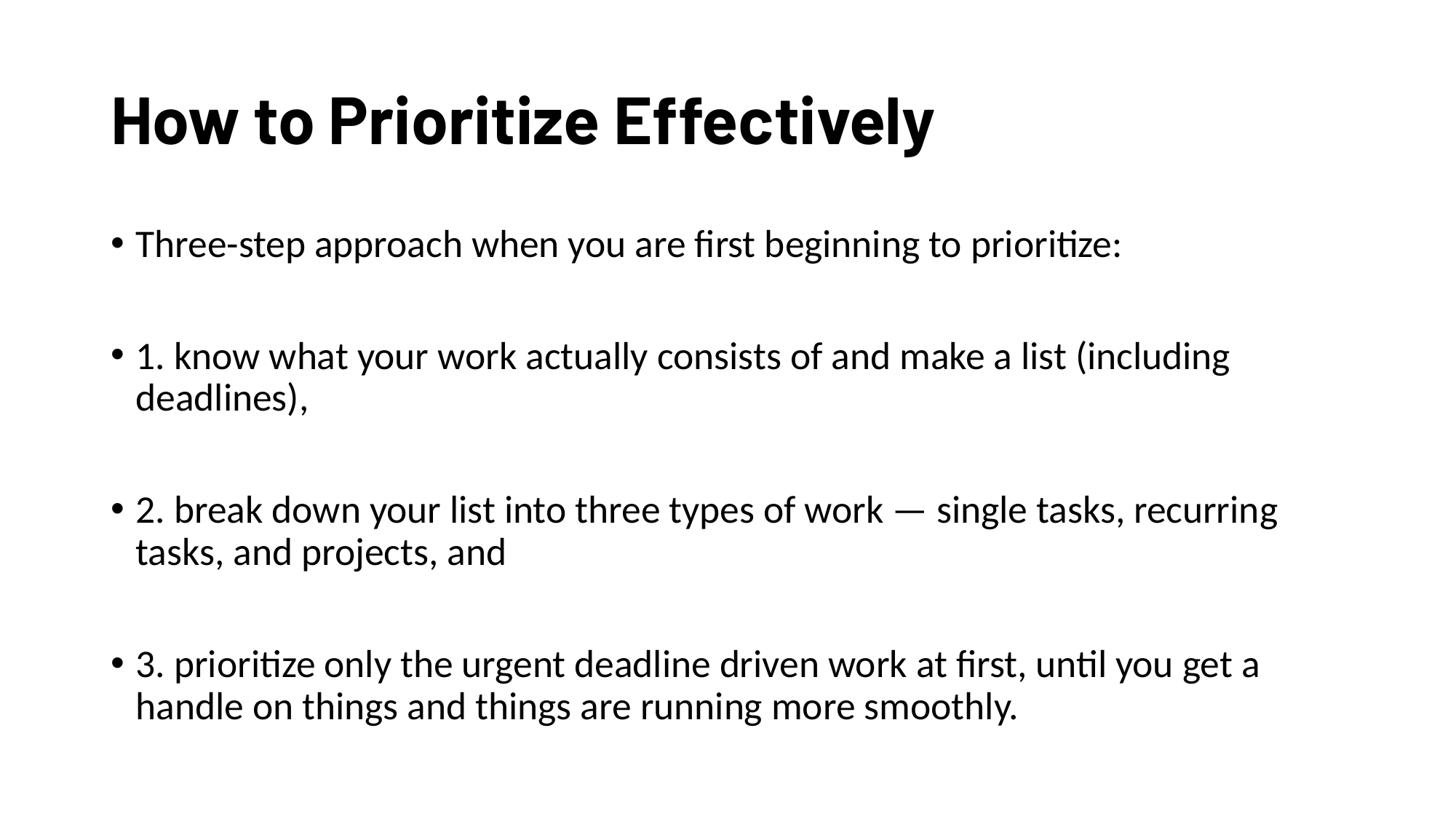

# How to Prioritize Effectively
Three-step approach when you are first beginning to prioritize:

1. know what your work actually consists of and make a list (including deadlines),

2. break down your list into three types of work — single tasks, recurring tasks, and projects, and

3. prioritize only the urgent deadline driven work at first, until you get a handle on things and things are running more smoothly.